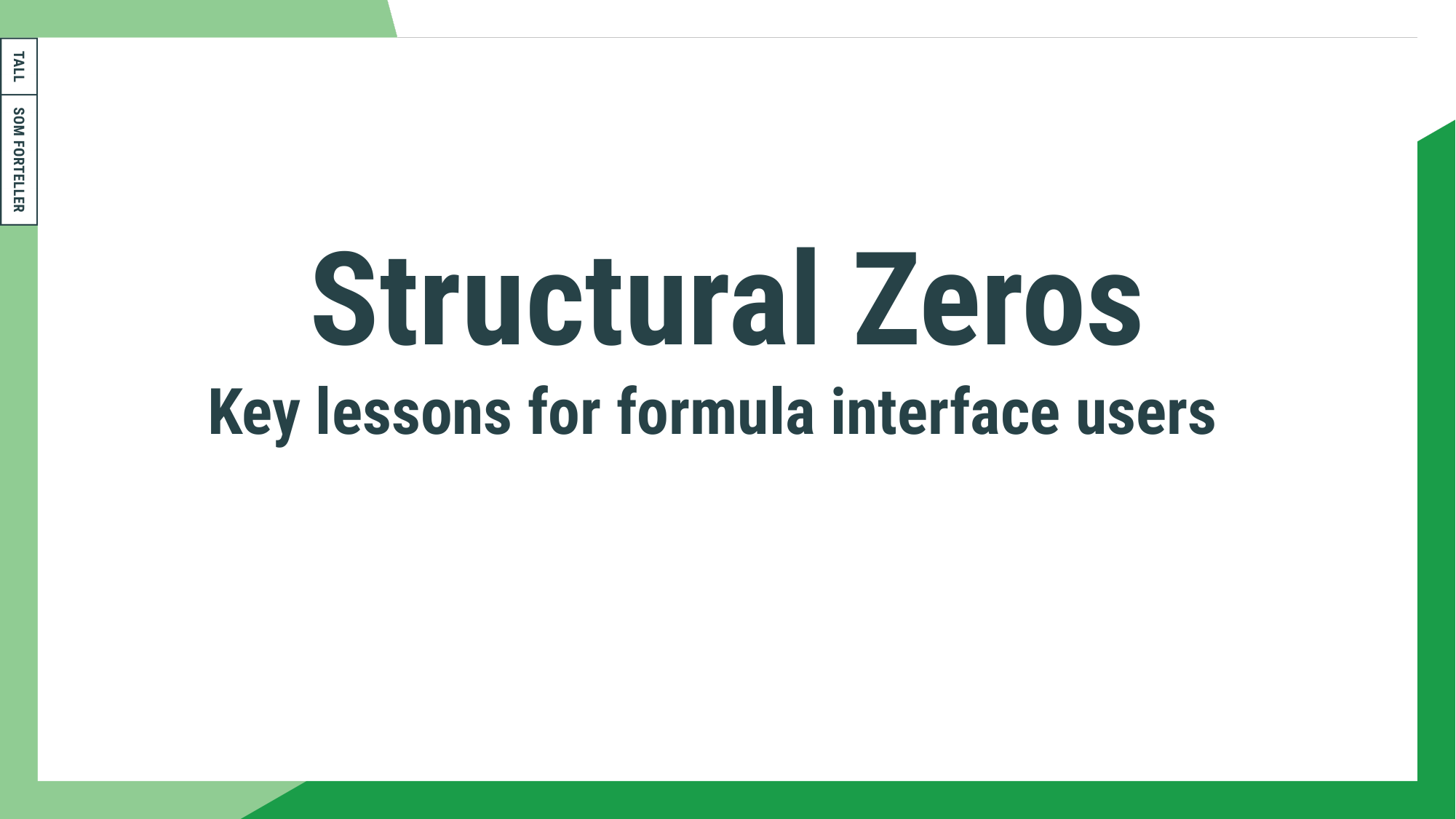

# Structural Zeros Key lessons for formula interface users